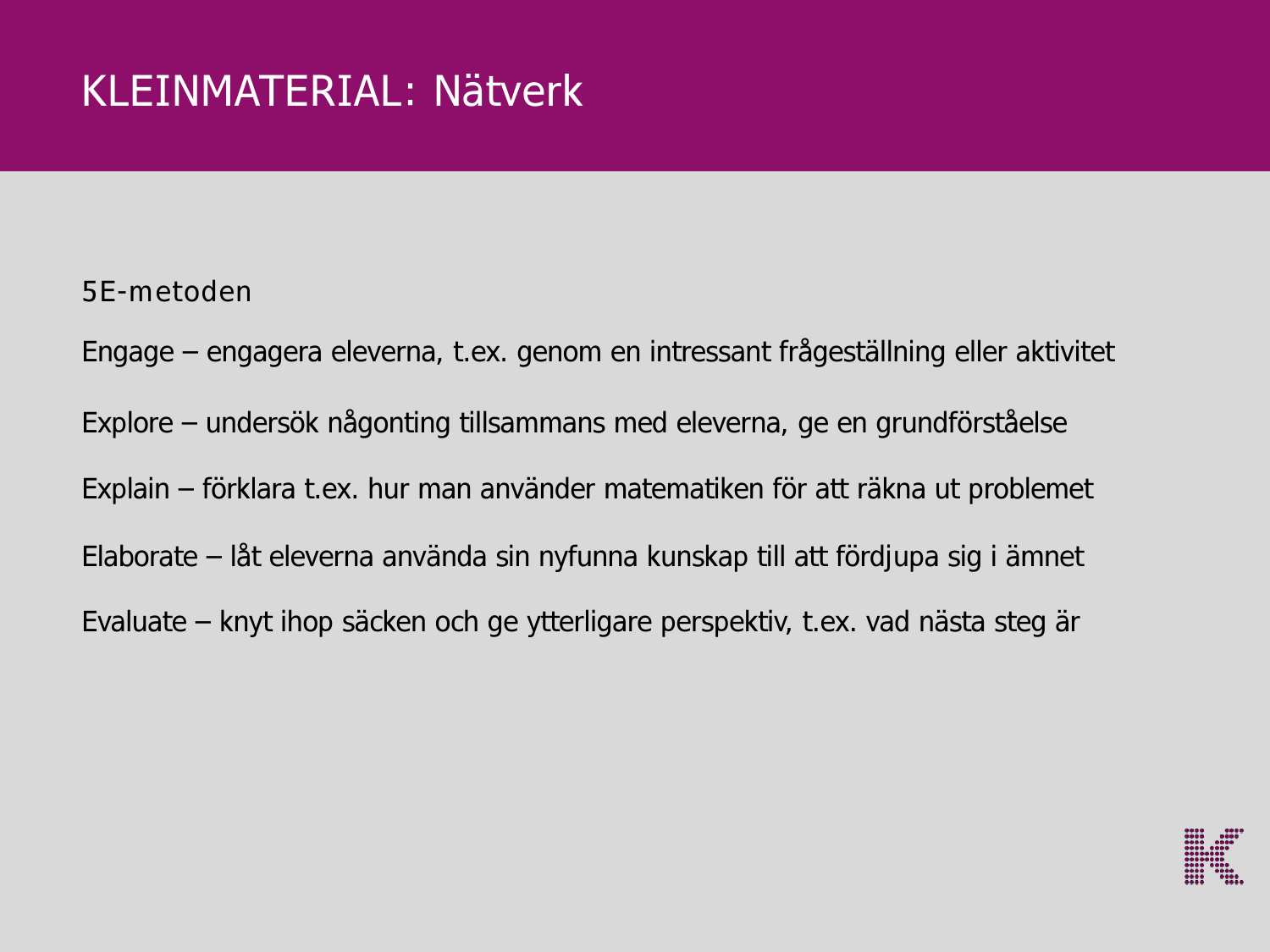

KLEINMATERIAL: Nätverk

5E-metoden
Engage – engagera eleverna, t.ex. genom en intressant frågeställning eller aktivitet
Explore – undersök någonting tillsammans med eleverna, ge en grundförståelse
Explain – förklara t.ex. hur man använder matematiken för att räkna ut problemet
Elaborate – låt eleverna använda sin nyfunna kunskap till att fördjupa sig i ämnet
Evaluate – knyt ihop säcken och ge ytterligare perspektiv, t.ex. vad nästa steg är